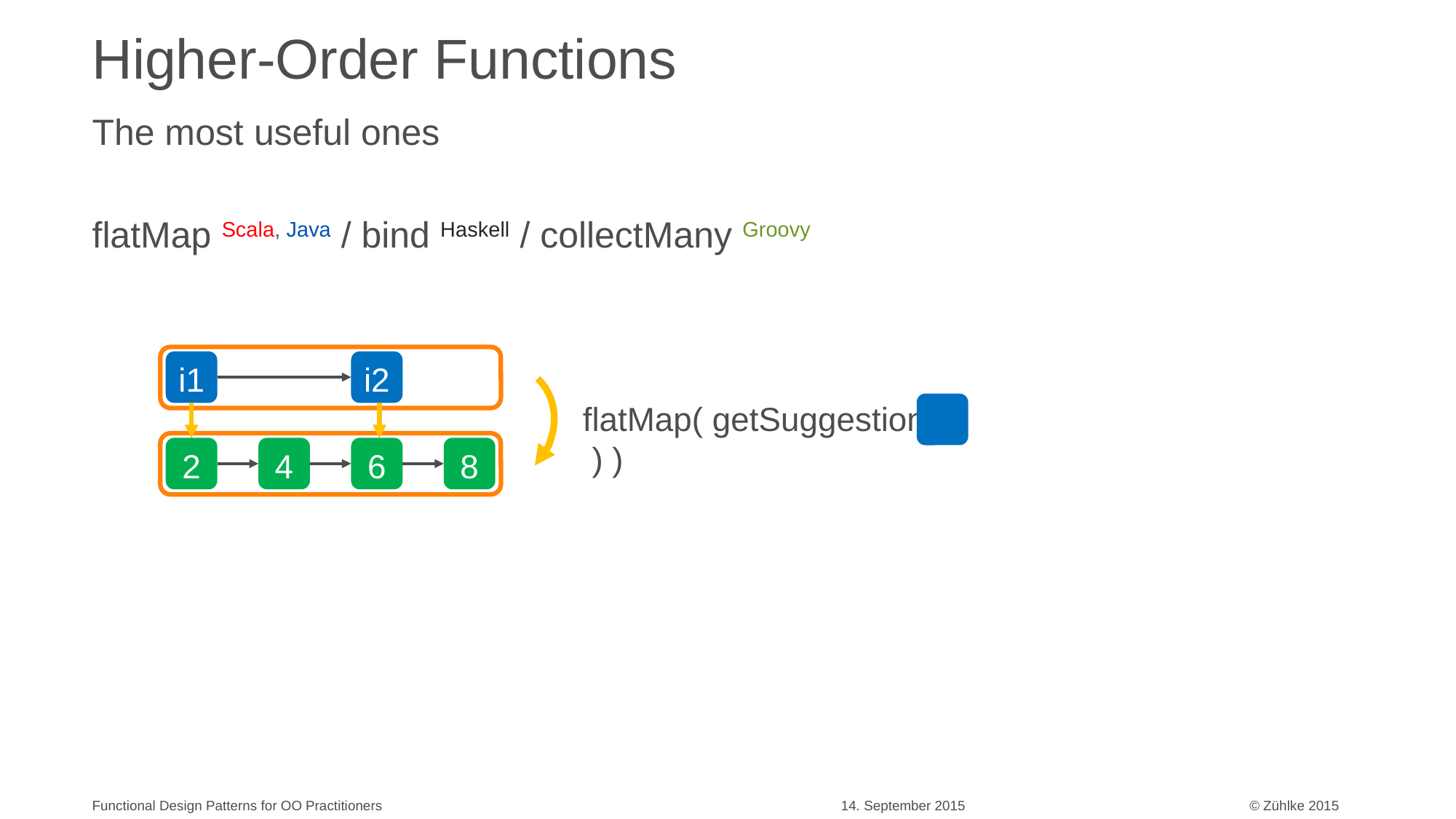

# Higher-Order Functions
The most useful ones
flatMap Scala, Java / bind Haskell / collectMany Groovy

i1

i2

flatMap( getSuggestions(        ) )

2

4

6

8
Functional Design Patterns for OO Practitioners
14. September 2015